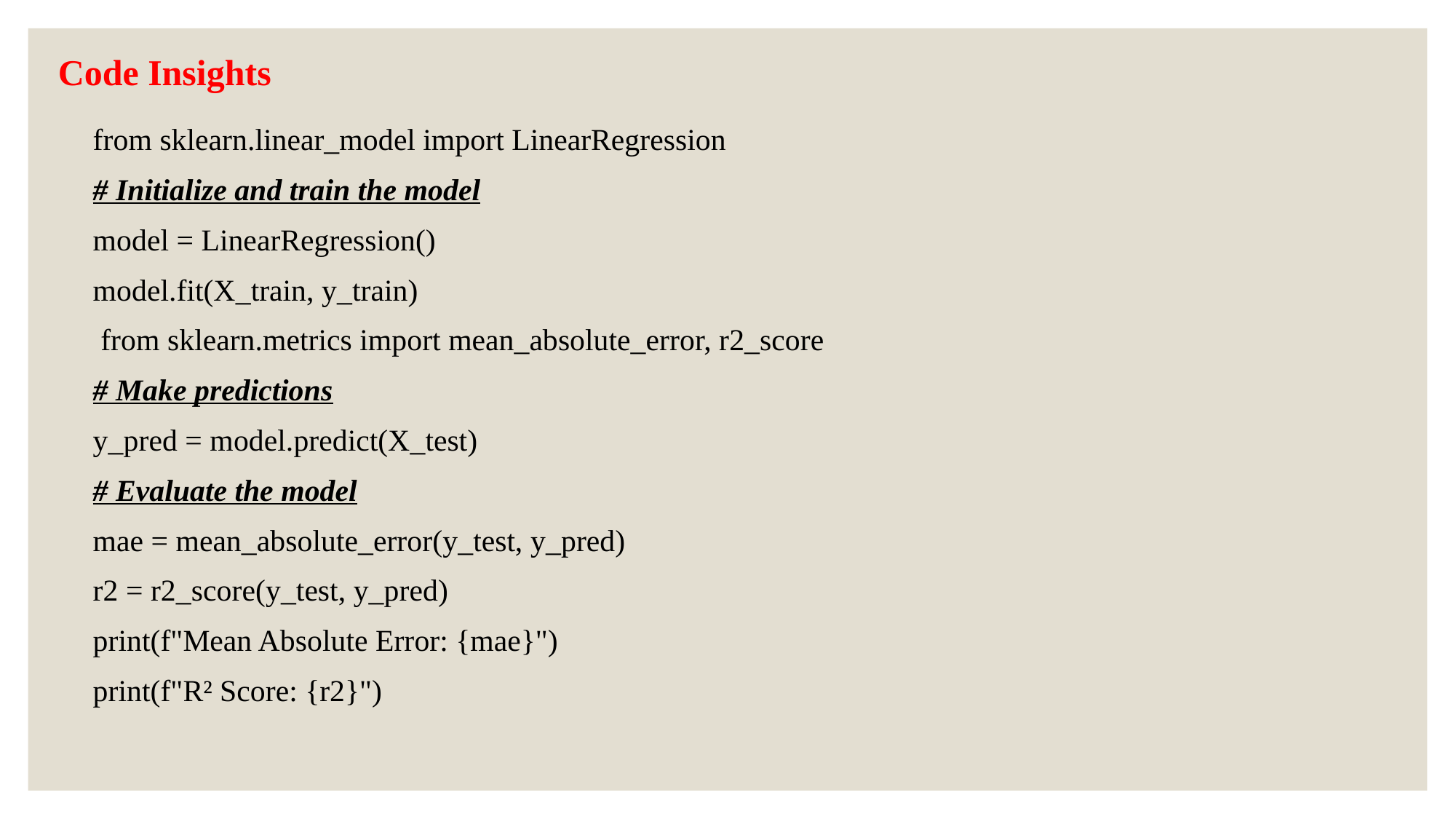

Code Insights
from sklearn.linear_model import LinearRegression
# Initialize and train the model
model = LinearRegression()
model.fit(X_train, y_train)
 from sklearn.metrics import mean_absolute_error, r2_score
# Make predictions
y_pred = model.predict(X_test)
# Evaluate the model
mae = mean_absolute_error(y_test, y_pred)
r2 = r2_score(y_test, y_pred)
print(f"Mean Absolute Error: {mae}")
print(f"R² Score: {r2}")